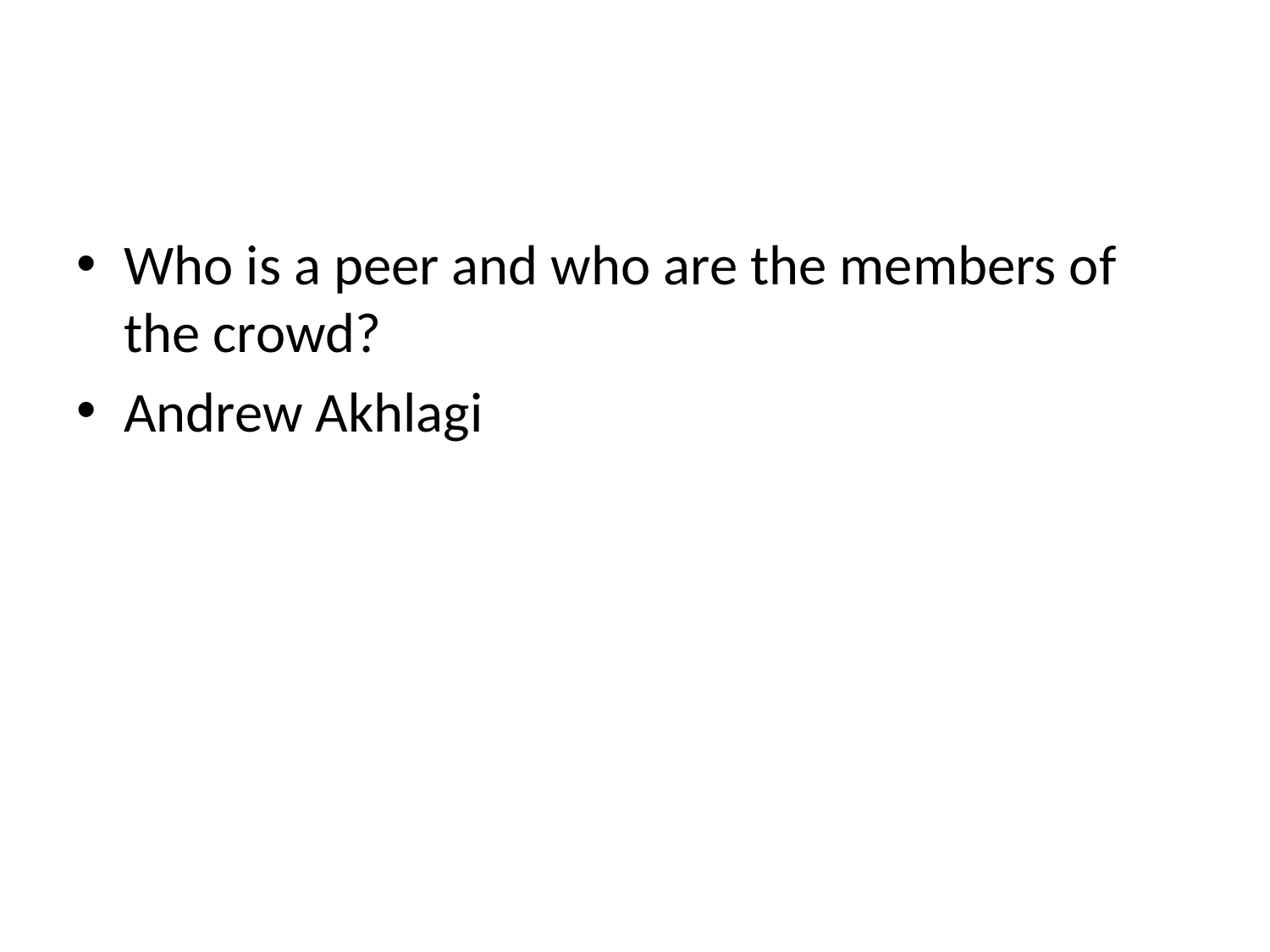

#
Who is a peer and who are the members of the crowd?
Andrew Akhlagi